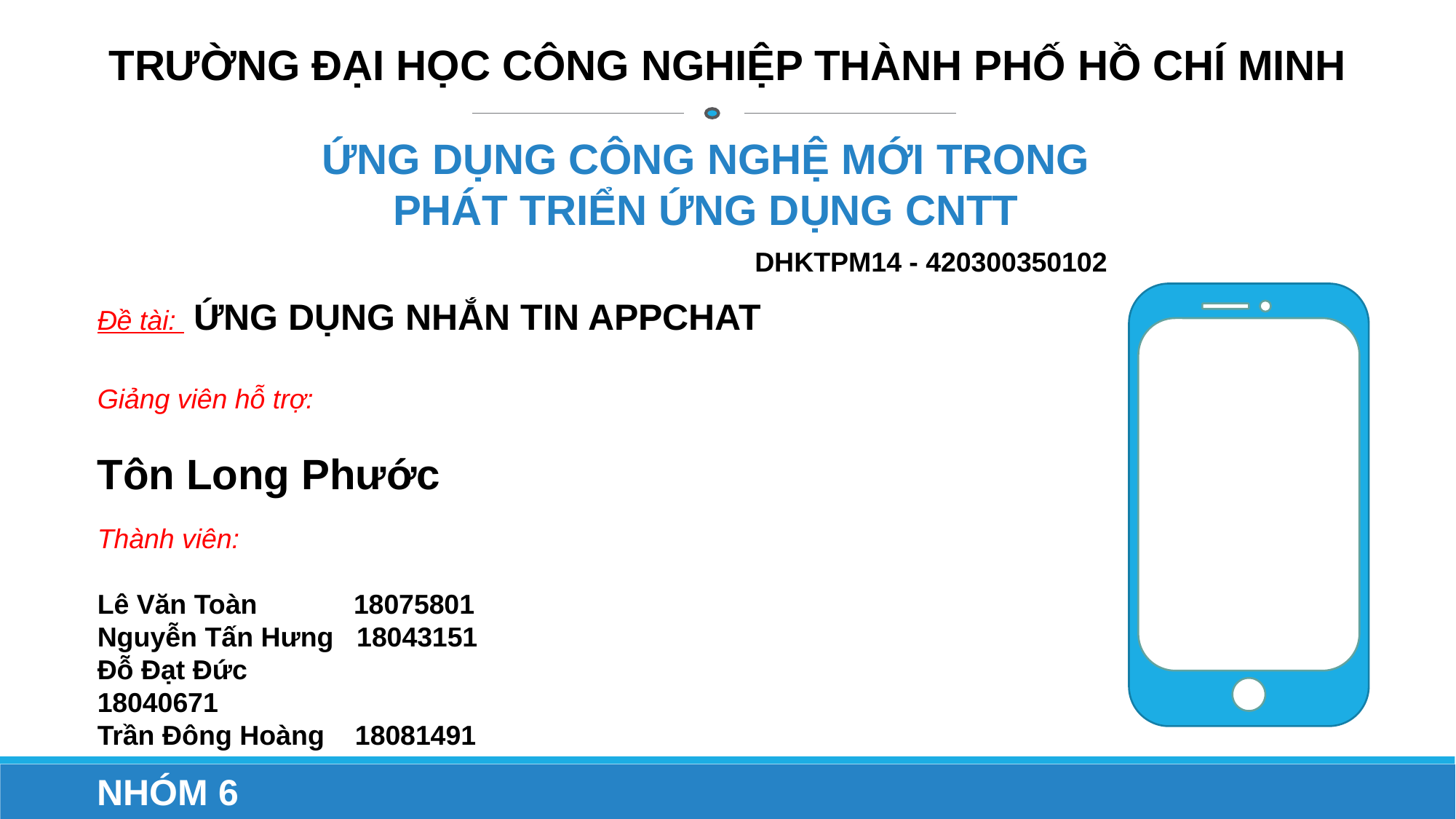

TRƯỜNG ĐẠI HỌC CÔNG NGHIỆP THÀNH PHỐ HỒ CHÍ MINH

ỨNG DỤNG CÔNG NGHỆ MỚI TRONG PHÁT TRIỂN ỨNG DỤNG CNTT
DHKTPM14 - 420300350102

Đề tài:  ỨNG DỤNG NHẮN TIN APPCHAT
Giảng viên hỗ trợ:

Tôn Long Phước
Thành viên:

Lê Văn Toàn 	     18075801
Nguyễn Tấn Hưng   18043151
Đỗ Đạt Đức 	            18040671
Trần Đông Hoàng    18081491
NHÓM 6